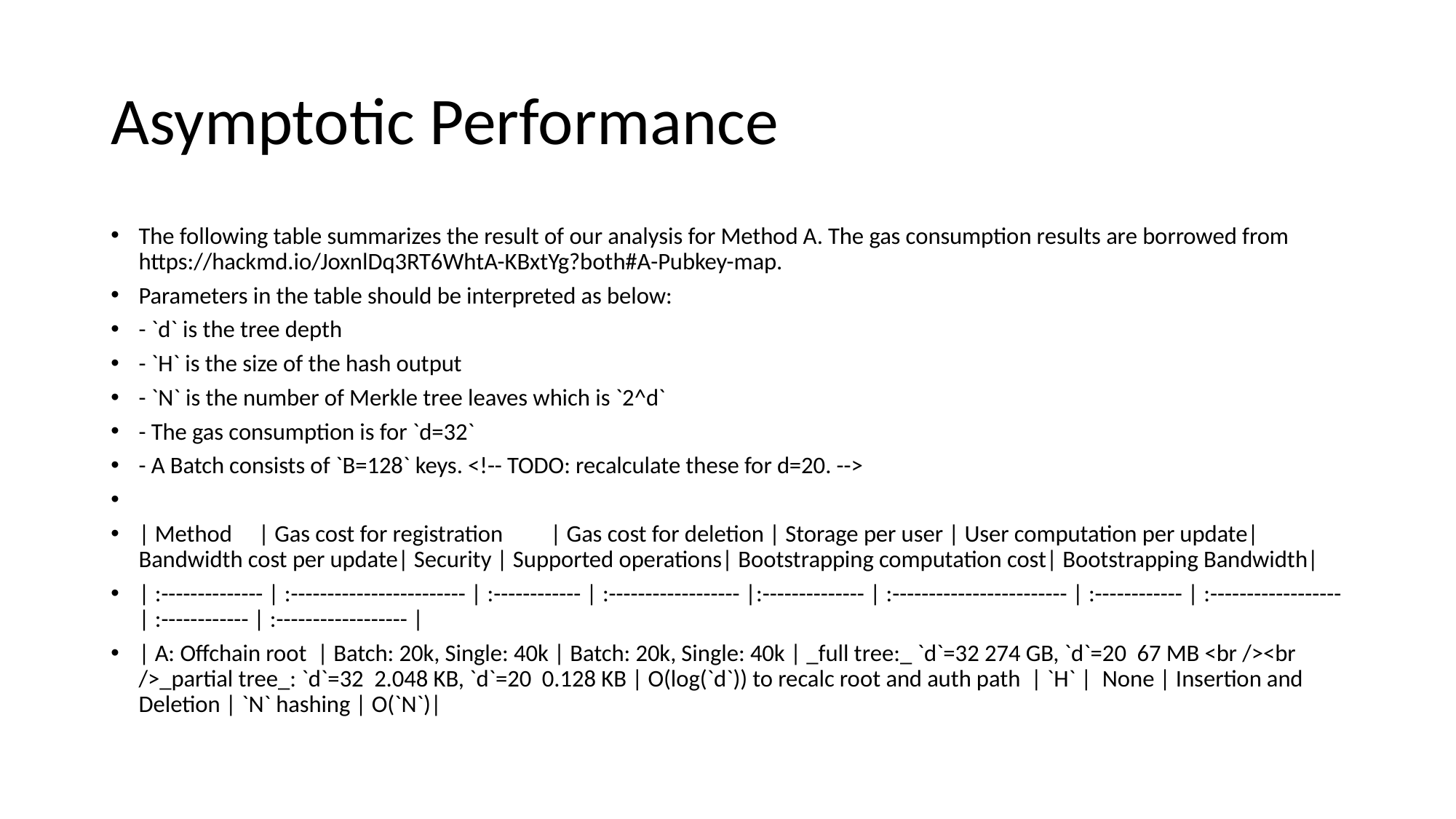

# Asymptotic Performance
The following table summarizes the result of our analysis for Method A. The gas consumption results are borrowed from https://hackmd.io/JoxnlDq3RT6WhtA-KBxtYg?both#A-Pubkey-map.
Parameters in the table should be interpreted as below:
- `d` is the tree depth
- `H` is the size of the hash output
- `N` is the number of Merkle tree leaves which is `2^d`
- The gas consumption is for `d=32`
- A Batch consists of `B=128` keys. <!-- TODO: recalculate these for d=20. -->

| Method     | Gas cost for registration         | Gas cost for deletion | Storage per user | User computation per update| Bandwidth cost per update| Security | Supported operations| Bootstrapping computation cost| Bootstrapping Bandwidth|
| :-------------- | :------------------------ | :------------ | :------------------ |:-------------- | :------------------------ | :------------ | :------------------ | :------------ | :------------------ |
| A: Offchain root  | Batch: 20k, Single: 40k | Batch: 20k, Single: 40k | _full tree:_ `d`=32 274 GB, `d`=20  67 MB <br /><br />_partial tree_: `d`=32  2.048 KB, `d`=20  0.128 KB | O(log(`d`)) to recalc root and auth path  | `H` |  None | Insertion and Deletion | `N` hashing | O(`N`)|